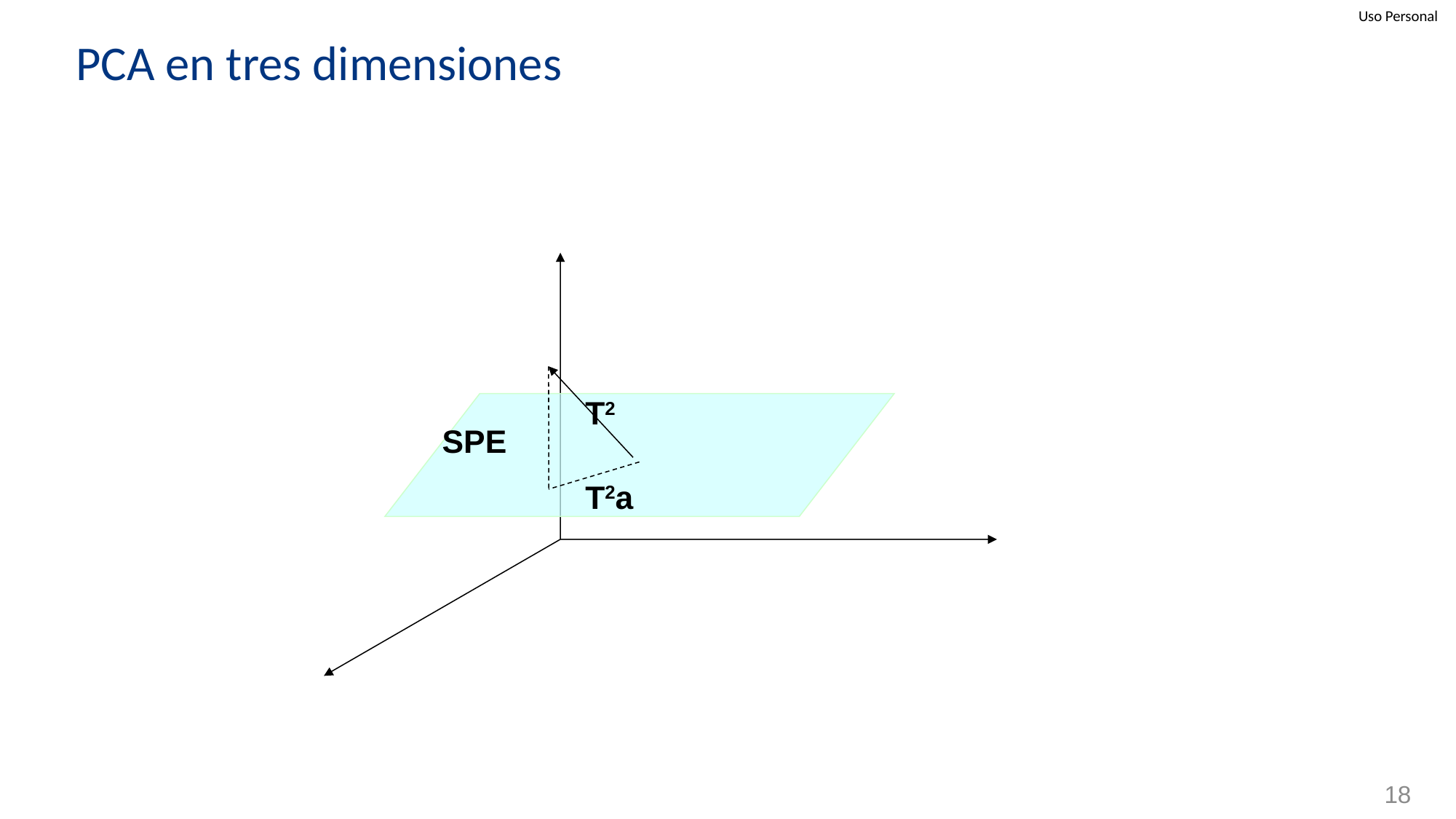

PCA en tres dimensiones

T2
SPE
T2a
18